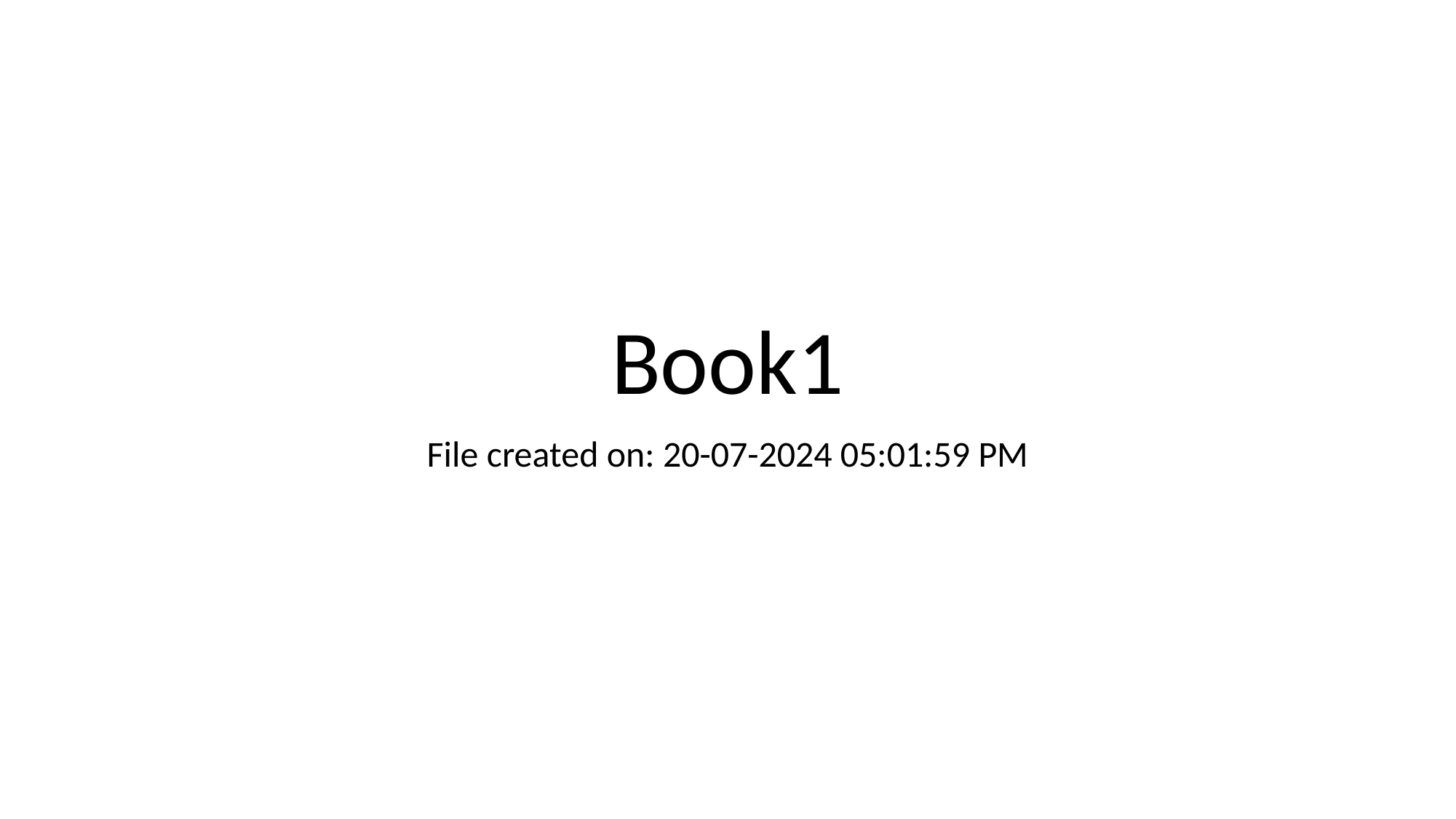

# Book1
File created on: 20-07-2024 05:01:59 PM